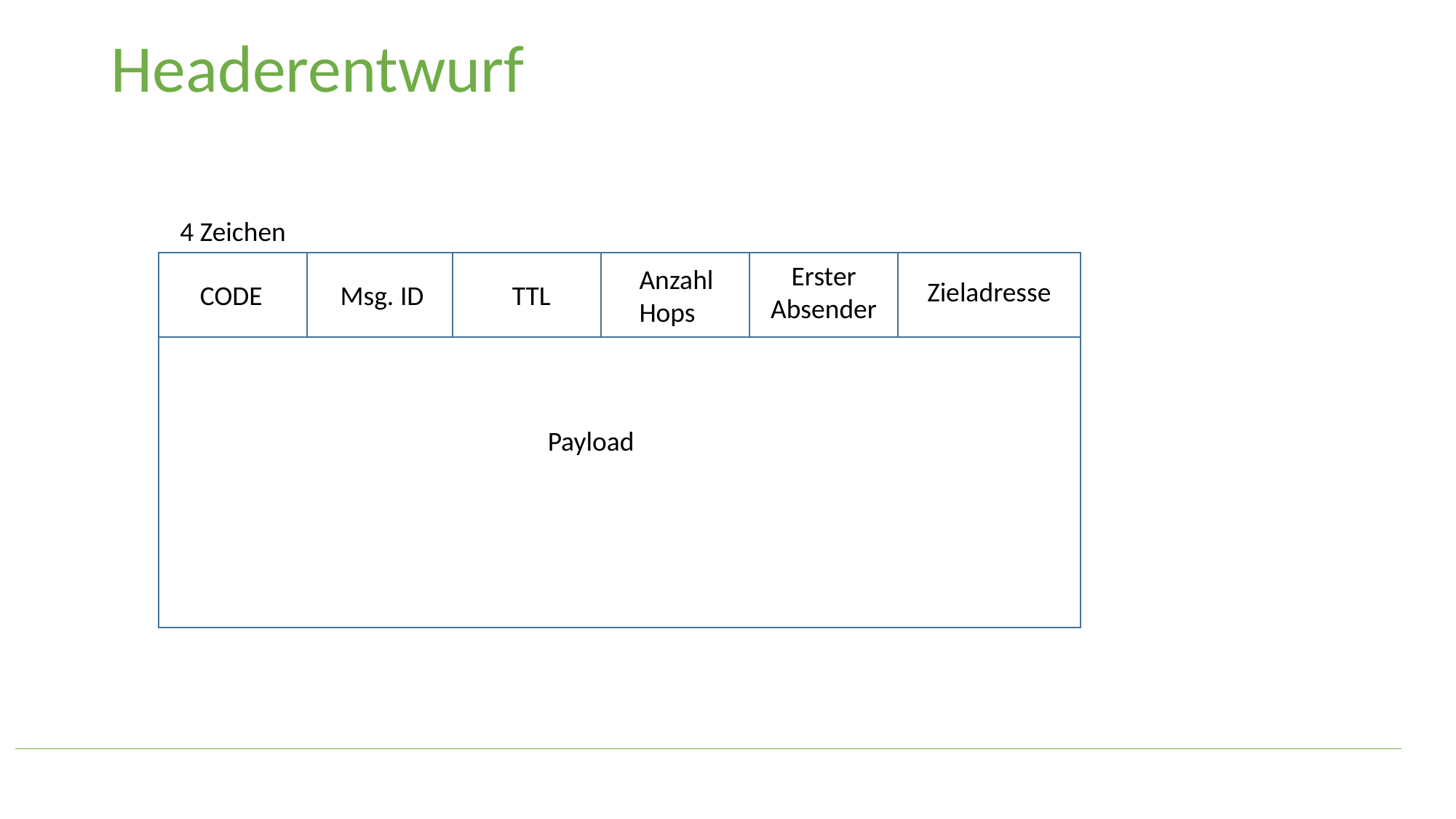

# Headerentwurf
4 Zeichen

Erster
Absender

Anzahl
Hops
Zieladresse
Msg. ID
CODE
TTL
Payload